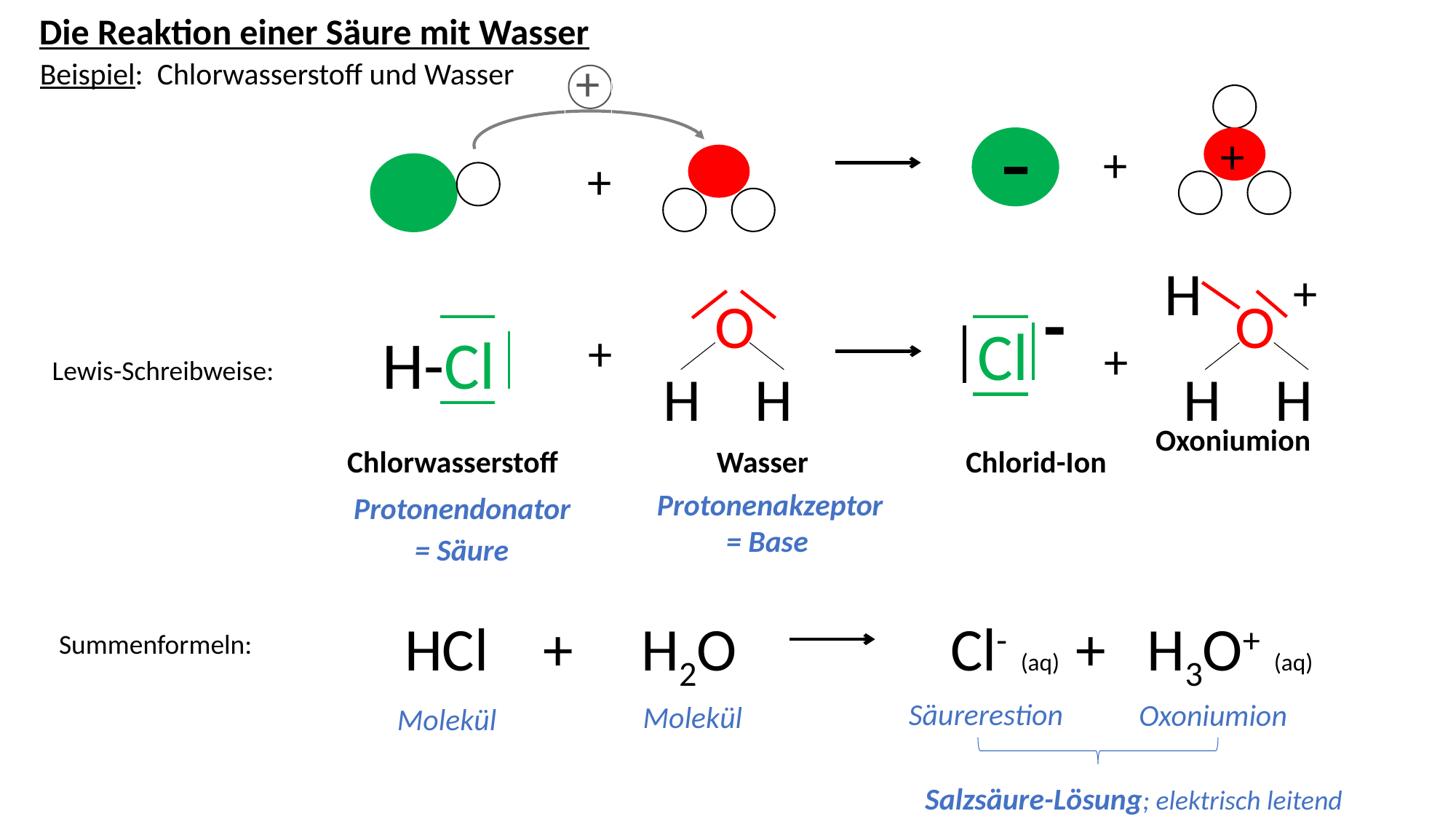

Die Reaktion einer Säure mit Wasser
+

Beispiel:  Chlorwasserstoff und Wasser

-

+

+

+

H
+
 O
H    H
-
   Cl
 O
H    H
H-Cl
+
+
Lewis-Schreibweise:
Oxoniumion
Chlorwasserstoff
Wasser
Chlorid-Ion
Protonenakzeptor
          = Base
Protonendonator
= Säure
HCl    +     H2O		Cl- (aq)   +   H3O+ (aq)
Summenformeln:

Säurerestion
Oxoniumion
Molekül
Molekül
Salzsäure-Lösung; elektrisch leitend